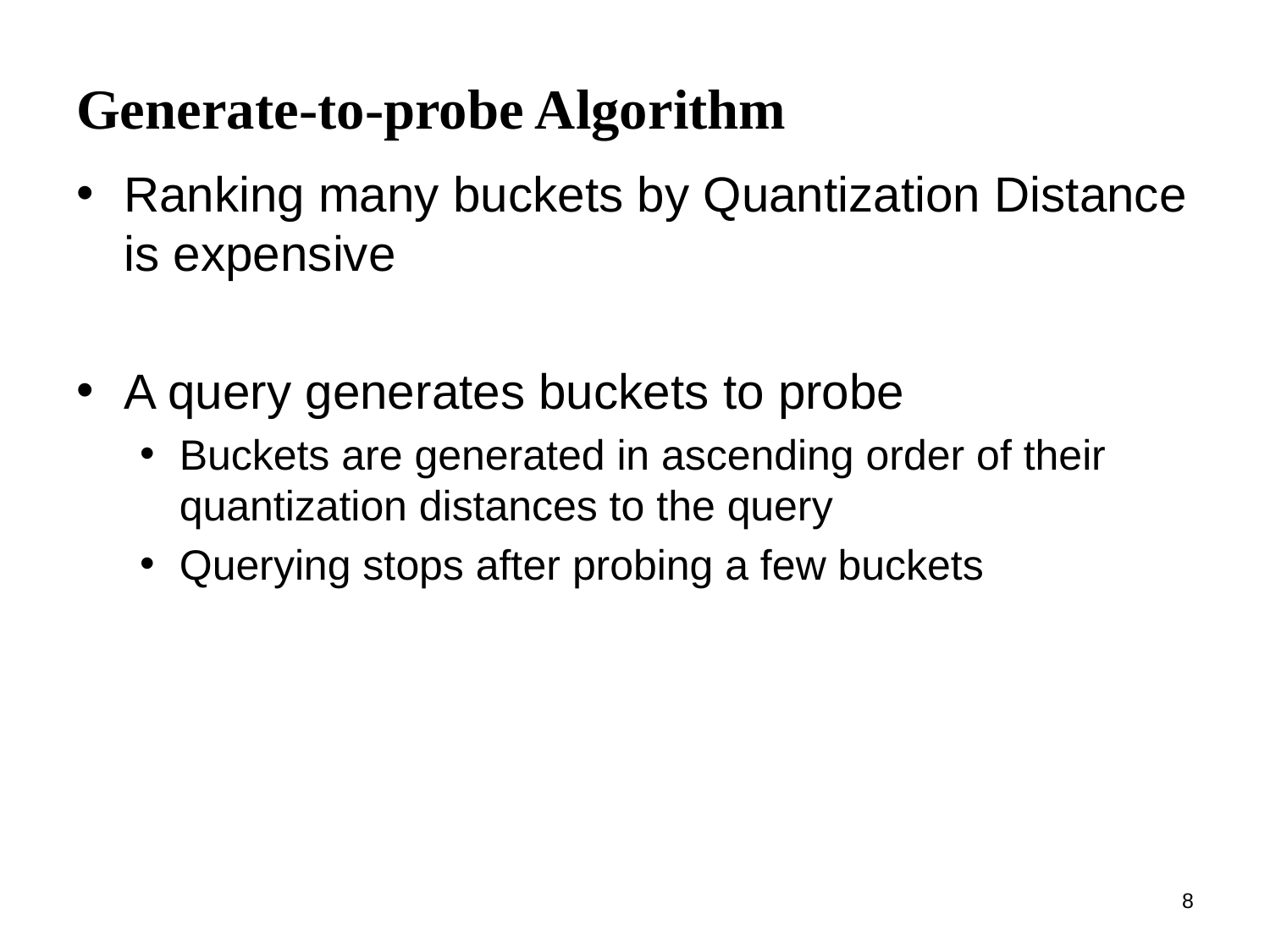

# Generate-to-probe Algorithm
Ranking many buckets by Quantization Distance is expensive

A query generates buckets to probe
Buckets are generated in ascending order of their quantization distances to the query
Querying stops after probing a few buckets
8